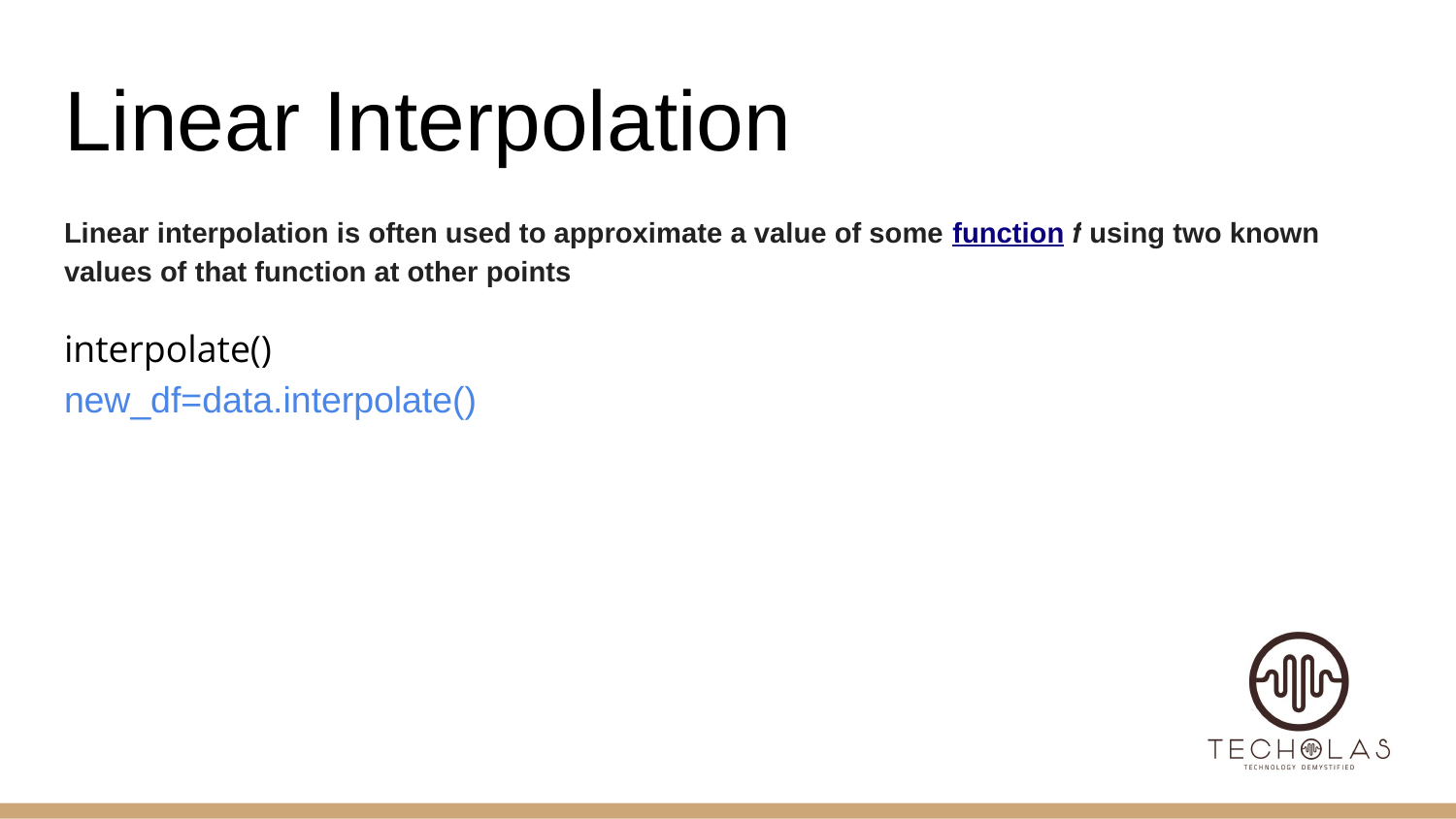

# Linear Interpolation
Linear interpolation is often used to approximate a value of some function f using two known values of that function at other points
interpolate()
new_df=data.interpolate()